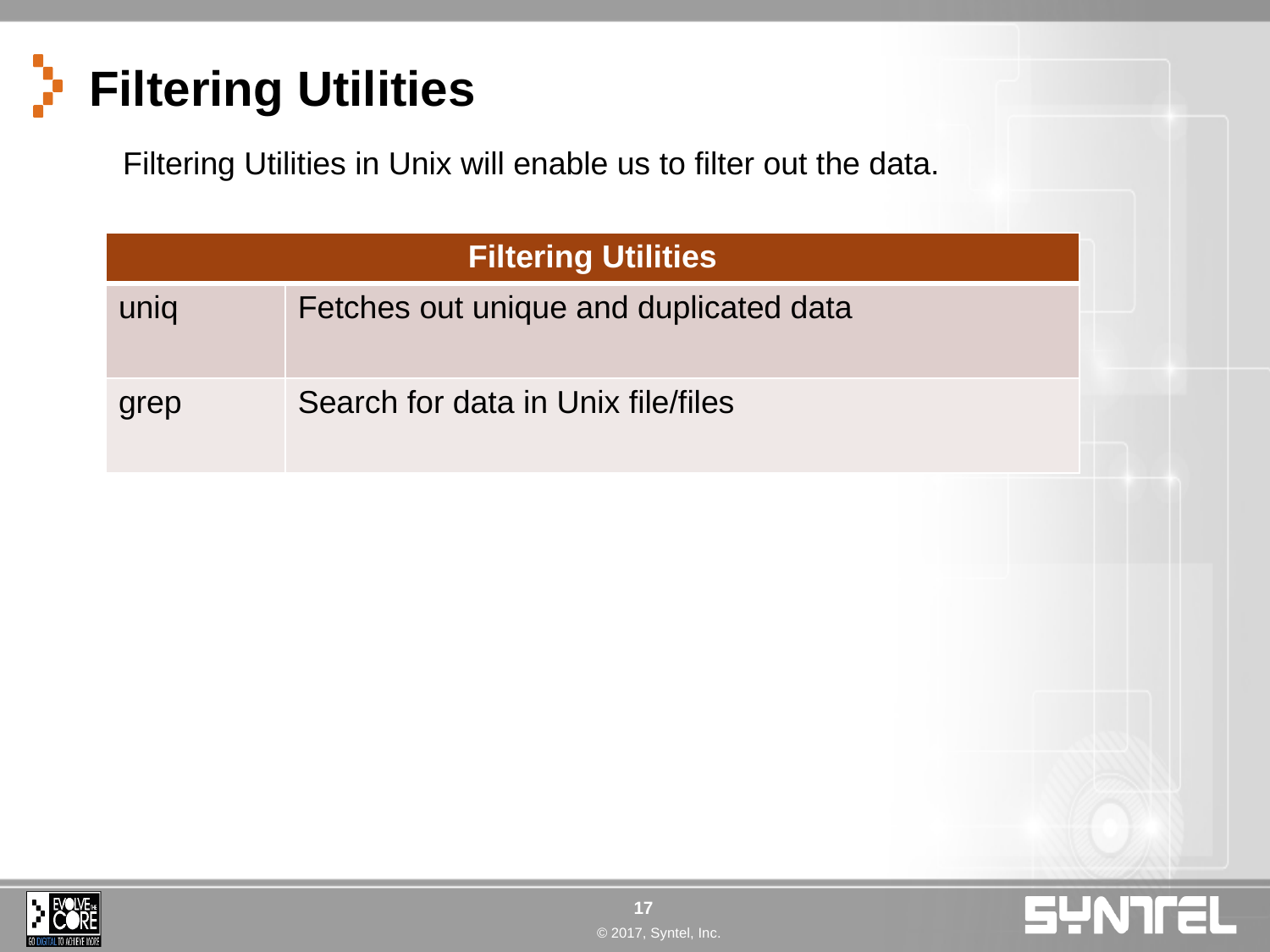

# Filtering Utilities
Filtering Utilities in Unix will enable us to filter out the data.

| Filtering Utilities |  |
| --- | --- |
| uniq | Fetches out unique and duplicated data |
| grep | Search for data in Unix file/files |